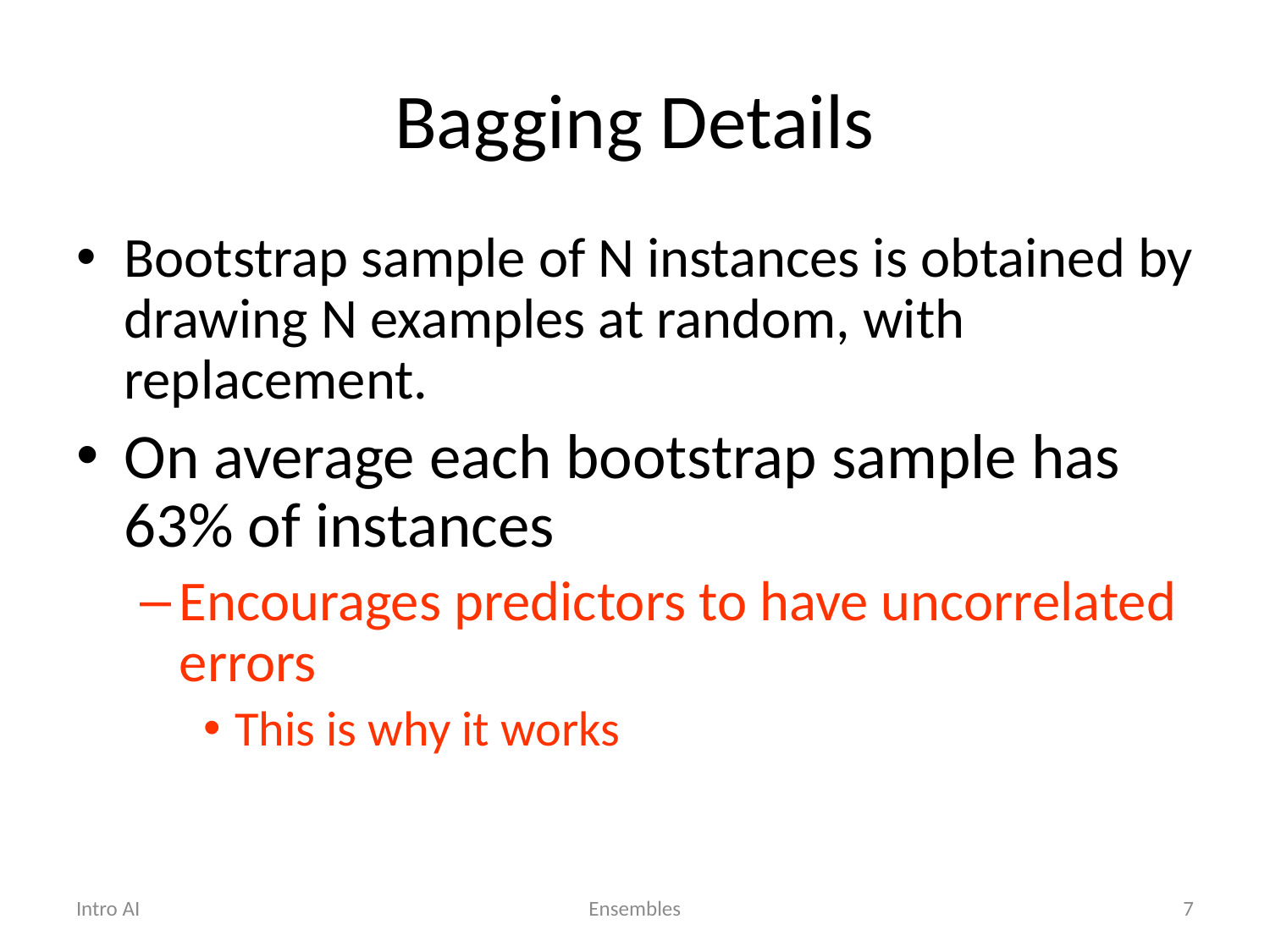

# Bagging Details
Bootstrap sample of N instances is obtained by drawing N examples at random, with replacement.
On average each bootstrap sample has 63% of instances
Encourages predictors to have uncorrelated errors
This is why it works
Intro AI
Ensembles
7